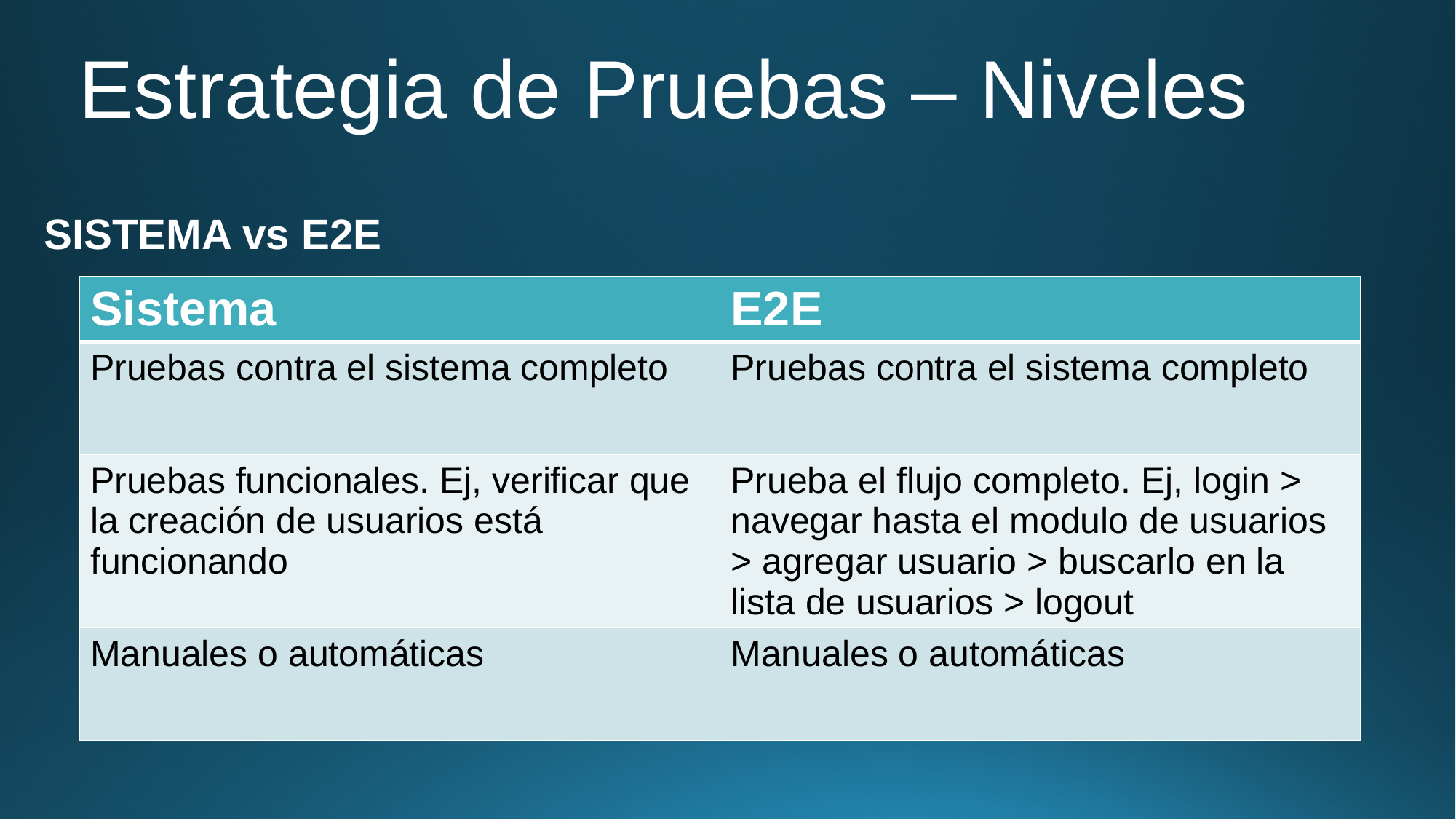

# Estrategia de Pruebas – Niveles
SISTEMA vs E2E

| Sistema | E2E |
| --- | --- |
| Pruebas contra el sistema completo | Pruebas contra el sistema completo |
| Pruebas funcionales. Ej, verificar que la creación de usuarios está funcionando | Prueba el flujo completo. Ej, login > navegar hasta el modulo de usuarios > agregar usuario > buscarlo en la lista de usuarios > logout |
| Manuales o automáticas | Manuales o automáticas |